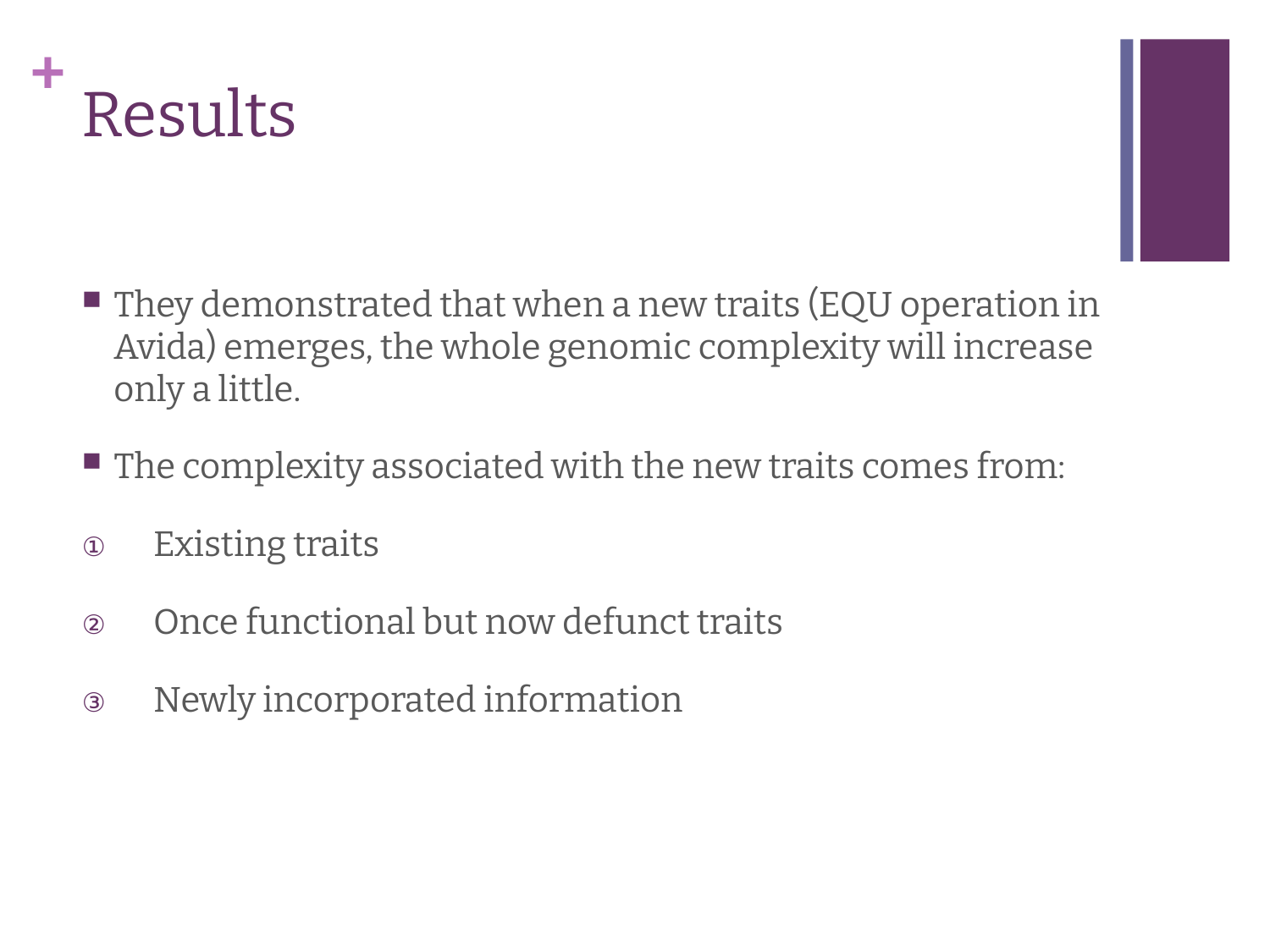

# Results
They demonstrated that when a new traits (EQU operation in Avida) emerges, the whole genomic complexity will increase only a little.
The complexity associated with the new traits comes from:
Existing traits
Once functional but now defunct traits
Newly incorporated information